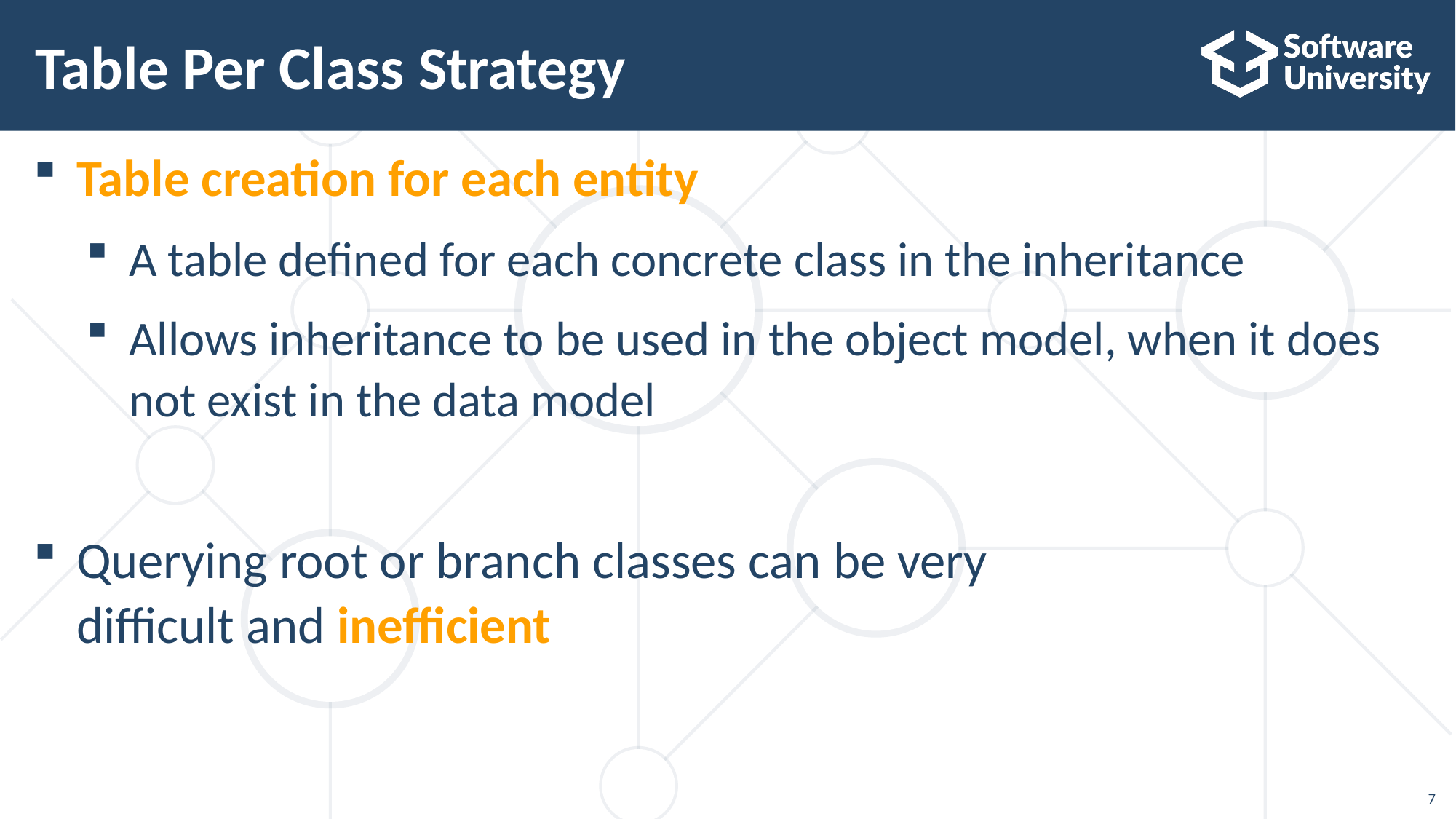

# Table Per Class Strategy
Table creation for each entity
A table defined for each concrete class in the inheritance
Allows inheritance to be used in the object model, when it does not exist in the data model

Querying root or branch classes can be very
difficult and inefficient
7